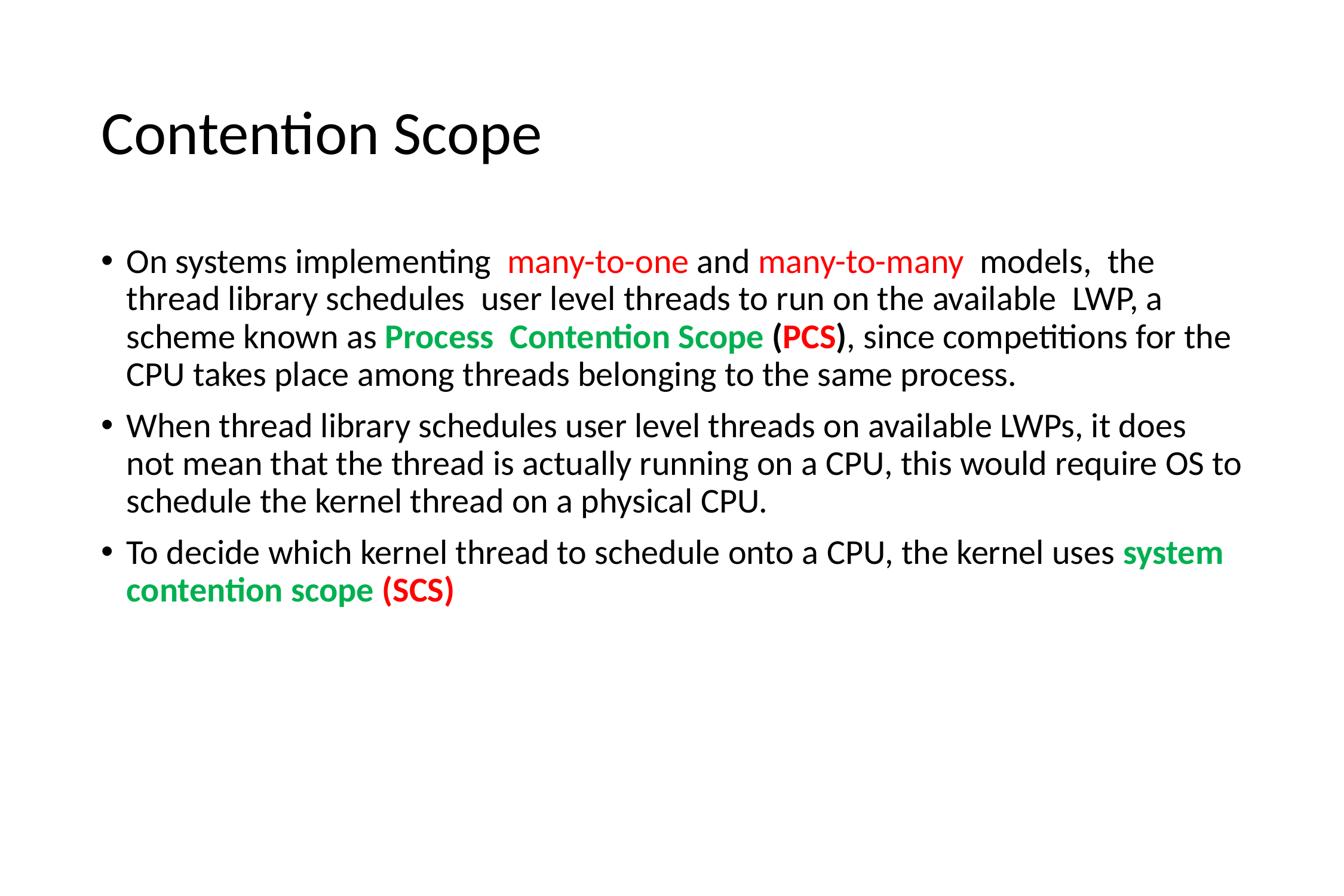

# Contention Scope
On systems implementing  many-to-one and many-to-many  models,  the thread library schedules  user level threads to run on the available  LWP, a scheme known as Process  Contention Scope (PCS), since competitions for the CPU takes place among threads belonging to the same process.
When thread library schedules user level threads on available LWPs, it does not mean that the thread is actually running on a CPU, this would require OS to schedule the kernel thread on a physical CPU.
To decide which kernel thread to schedule onto a CPU, the kernel uses system contention scope (SCS)